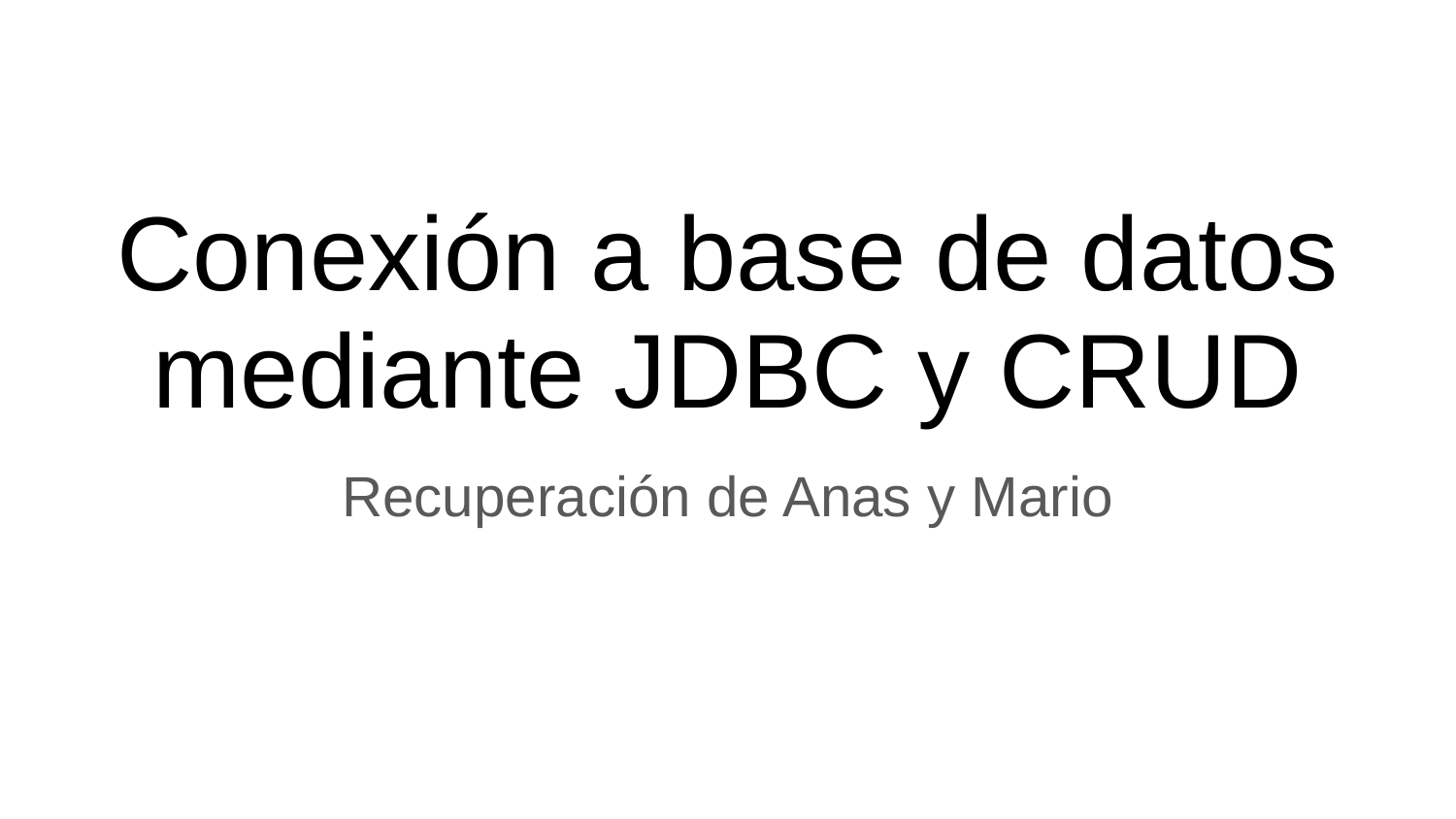

# Conexión a base de datos mediante JDBC y CRUD
Recuperación de Anas y Mario